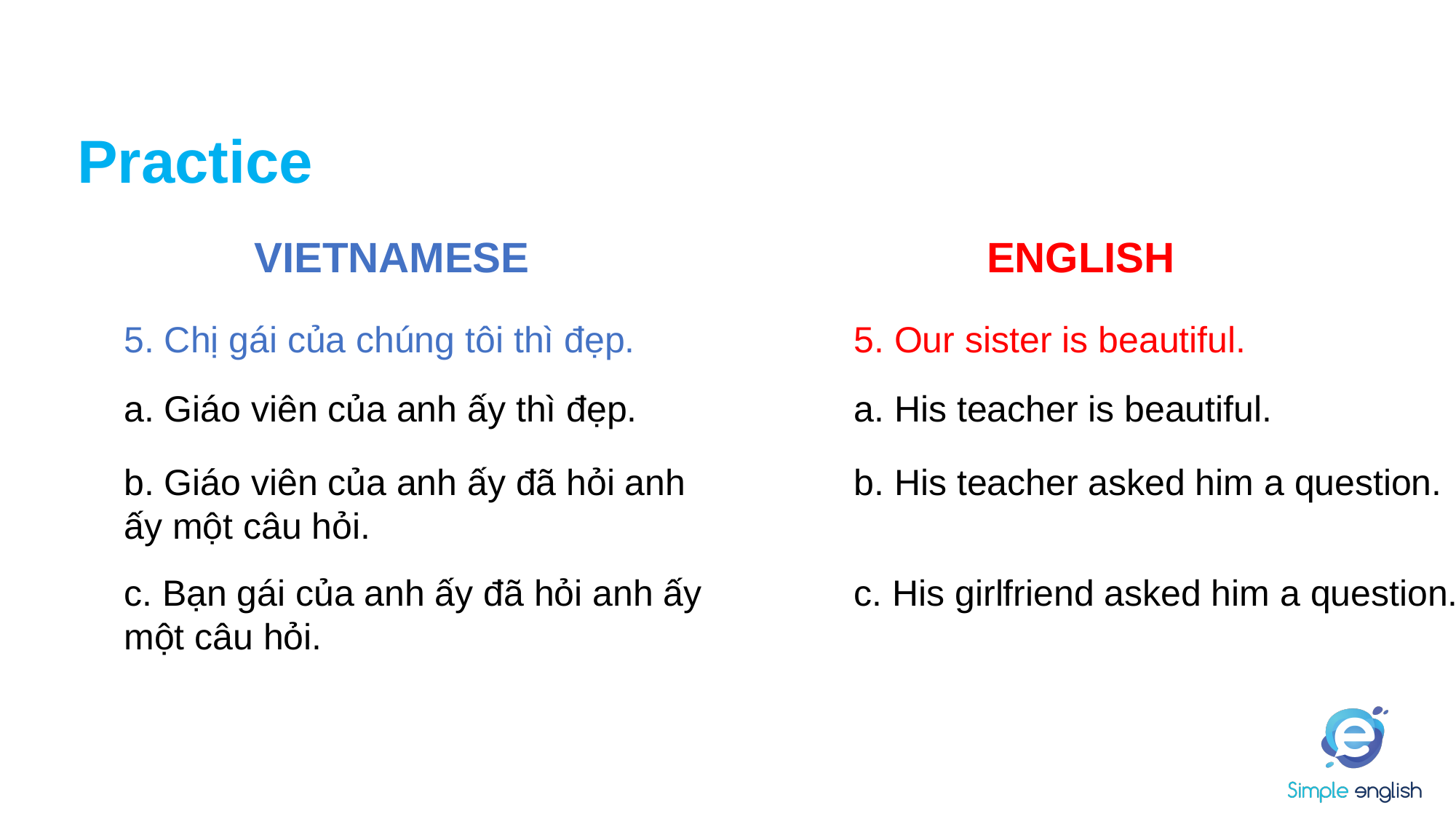

# Practice
VIETNAMESE
ENGLISH
5. Chị gái của chúng tôi thì đẹp.
5. Our sister is beautiful.
a. Giáo viên của anh ấy thì đẹp.
a. His teacher is beautiful.
b. Giáo viên của anh ấy đã hỏi anh ấy một câu hỏi.
b. His teacher asked him a question.
c. Bạn gái của anh ấy đã hỏi anh ấy một câu hỏi.
c. His girlfriend asked him a question.